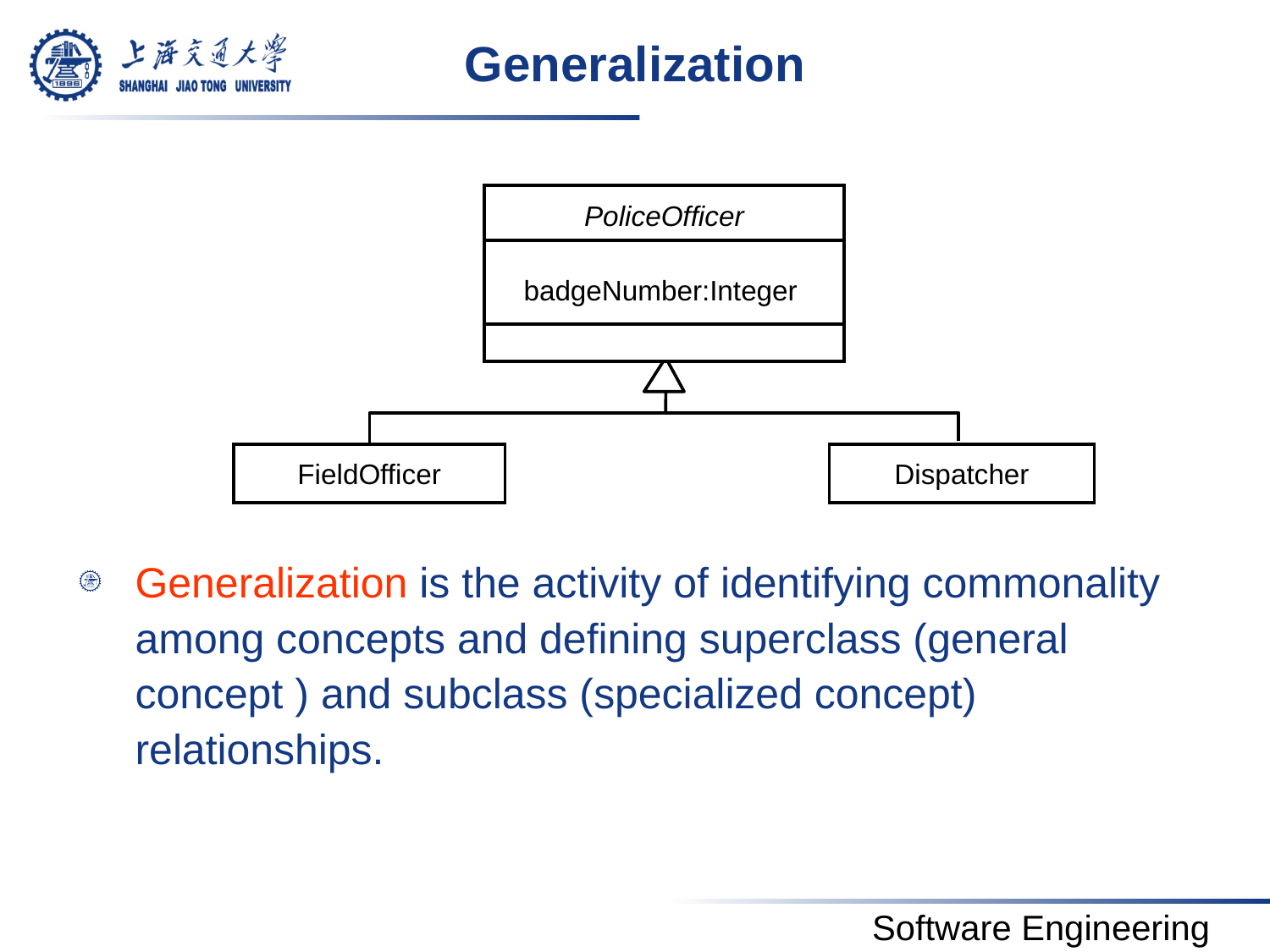

# Generalization

Generalization is the activity of identifying commonality among concepts and defining superclass (general concept ) and subclass (specialized concept) relationships.

PoliceOfficer

badgeNumber:Integer

FieldOfficer

Dispatcher